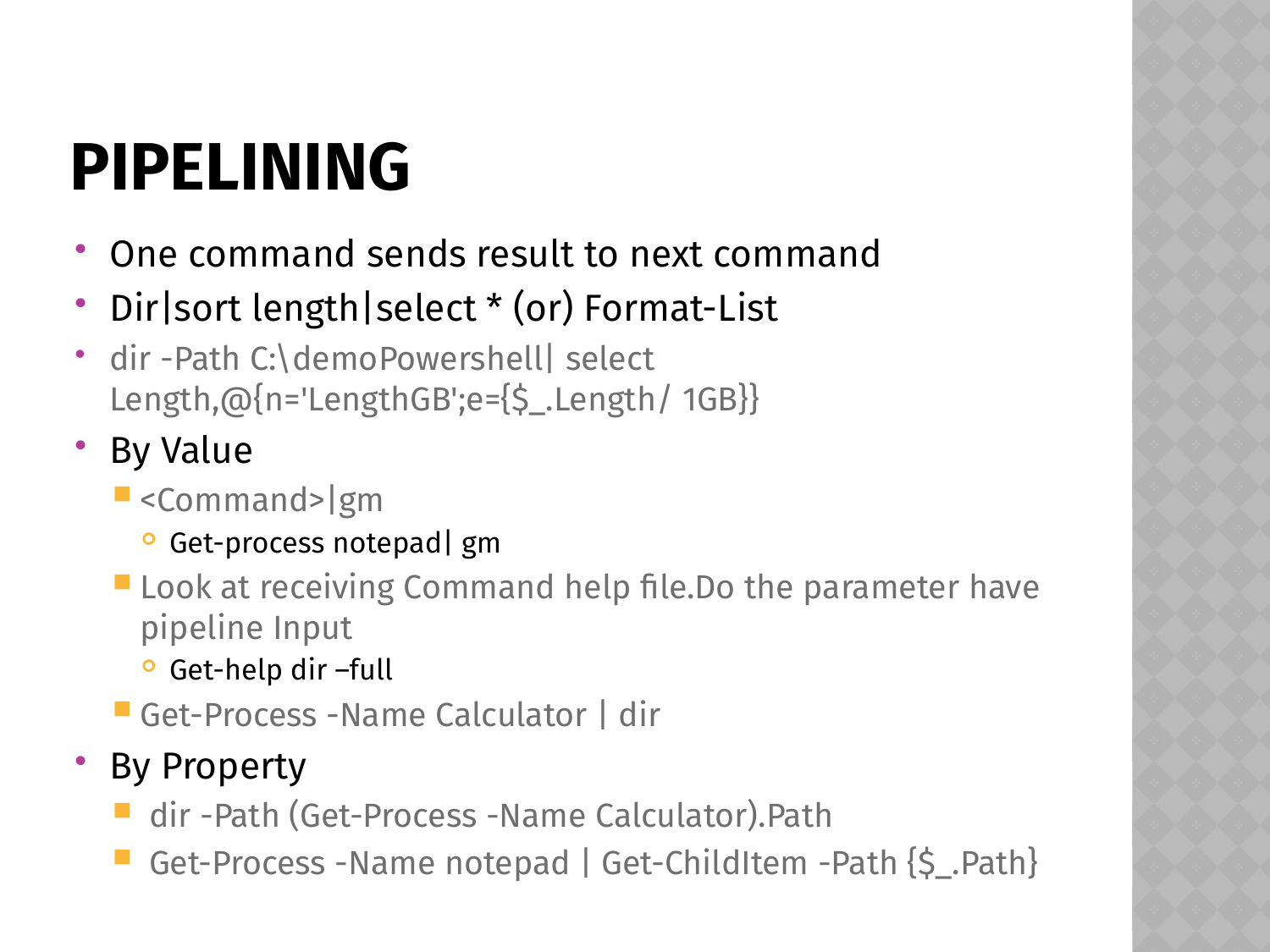

# Pipelining
One command sends result to next command
Dir|sort length|select * (or) Format-List
dir -Path C:\demoPowershell| select Length,@{n='LengthGB';e={$_.Length/ 1GB}}
By Value
<Command>|gm
Get-process notepad| gm
Look at receiving Command help file.Do the parameter have pipeline Input
Get-help dir –full
Get-Process -Name Calculator | dir
By Property
 dir -Path (Get-Process -Name Calculator).Path
 Get-Process -Name notepad | Get-ChildItem -Path {$_.Path}